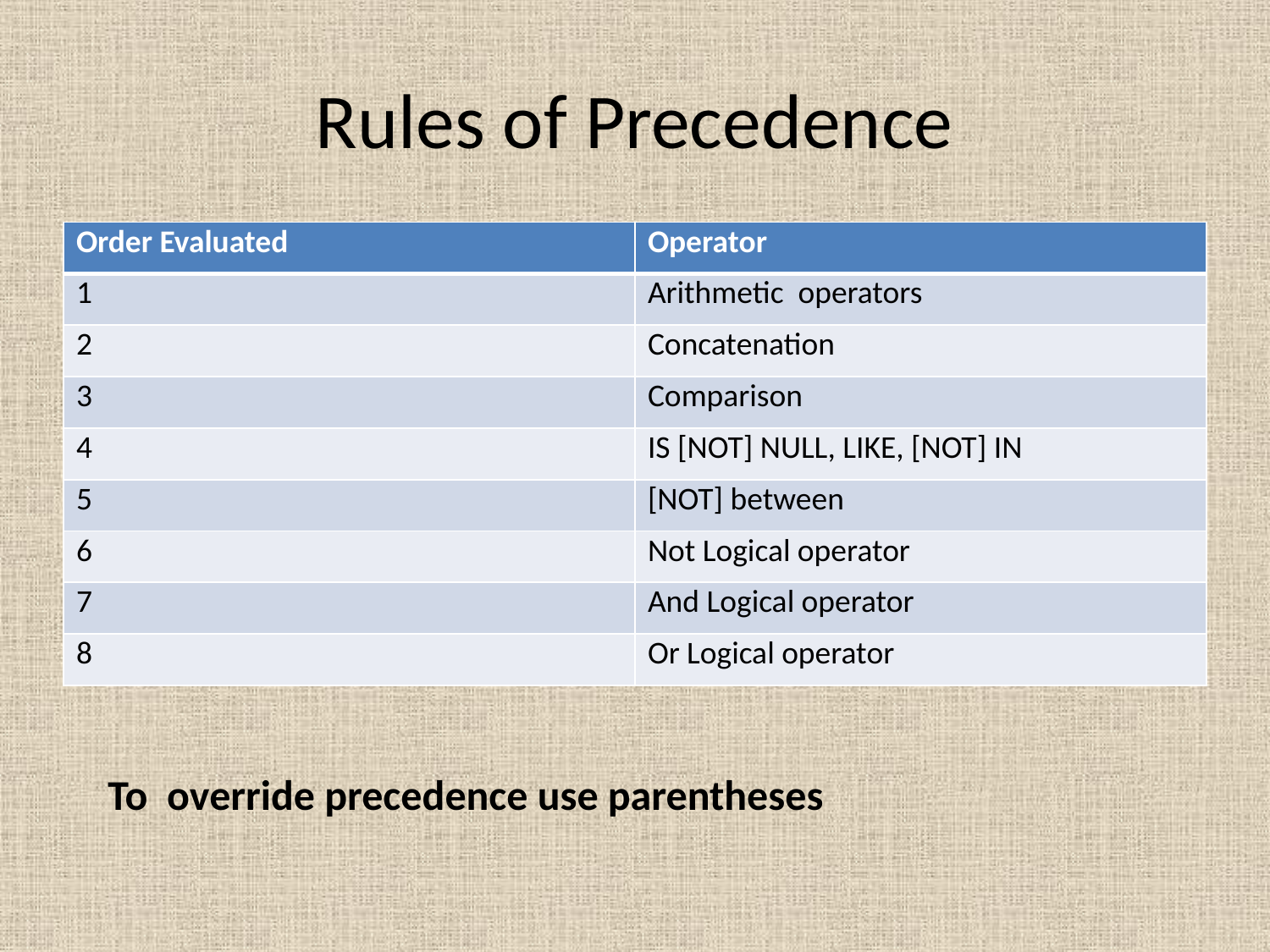

# Rules of Precedence
| Order Evaluated | Operator |
| --- | --- |
| 1 | Arithmetic operators |
| 2 | Concatenation |
| 3 | Comparison |
| 4 | IS [NOT] NULL, LIKE, [NOT] IN |
| 5 | [NOT] between |
| 6 | Not Logical operator |
| 7 | And Logical operator |
| 8 | Or Logical operator |
To  override precedence use parentheses